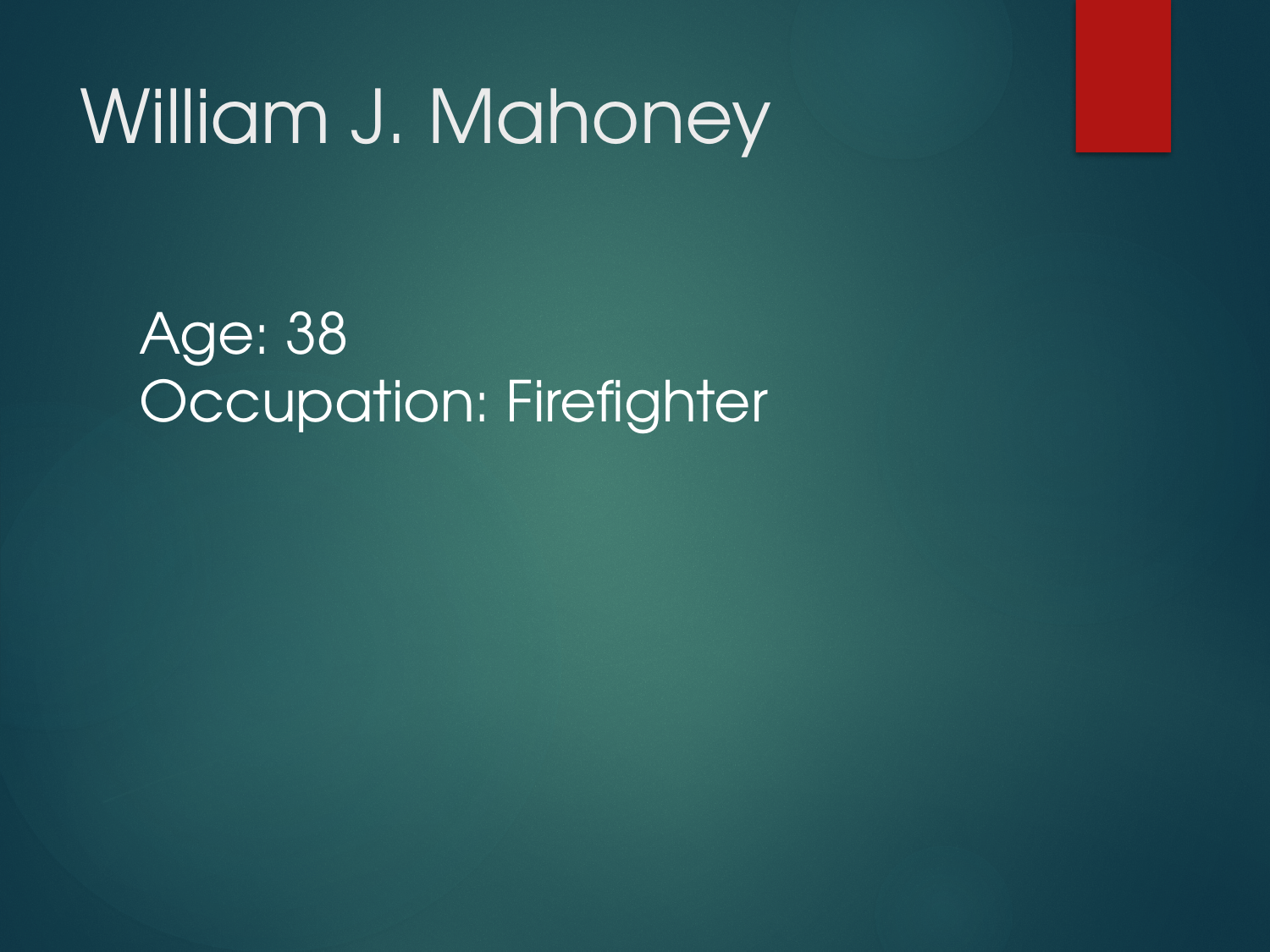

# William J. Mahoney

Age: 38
Occupation: Firefighter